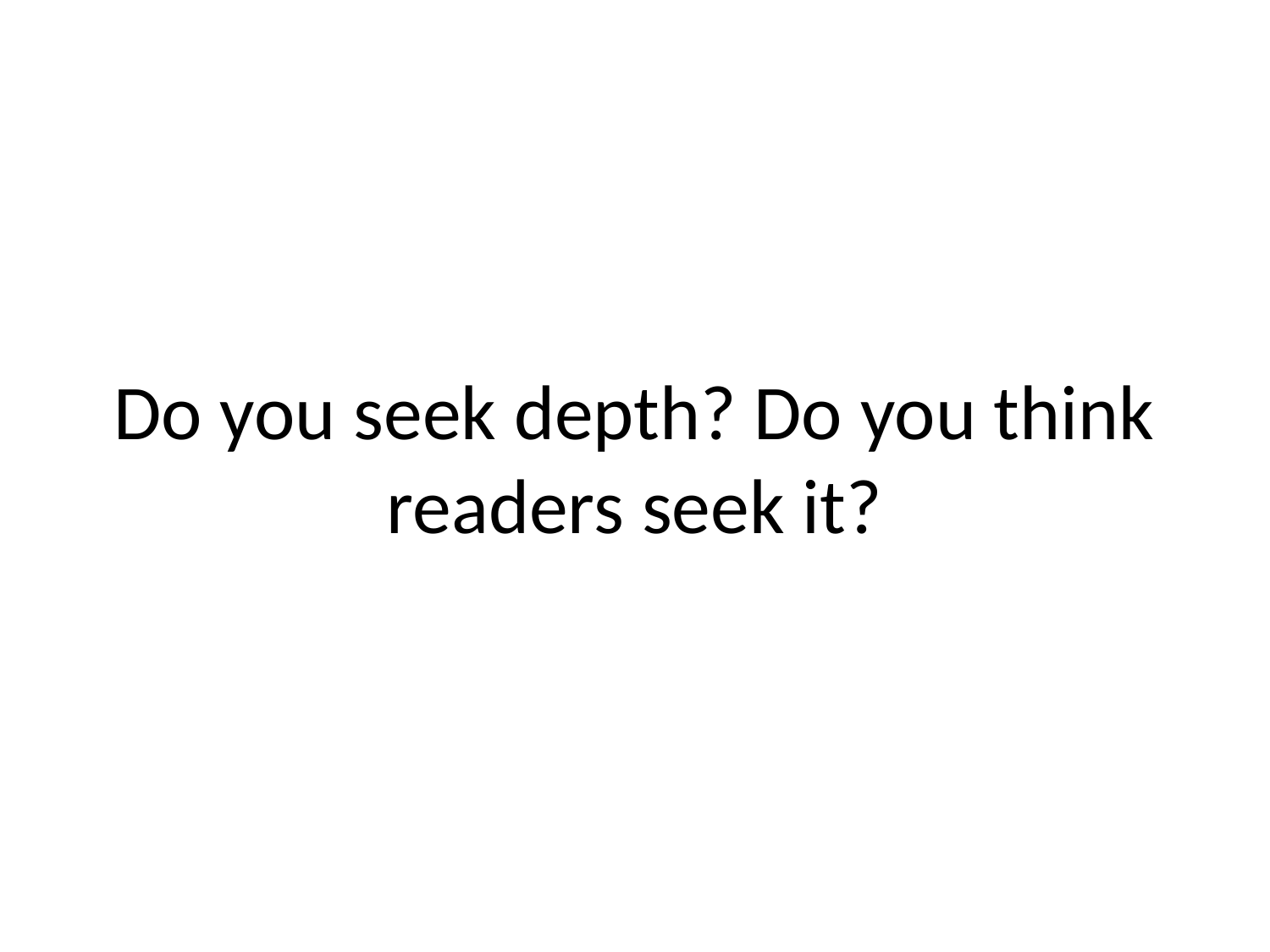

# Do you seek depth? Do you think readers seek it?